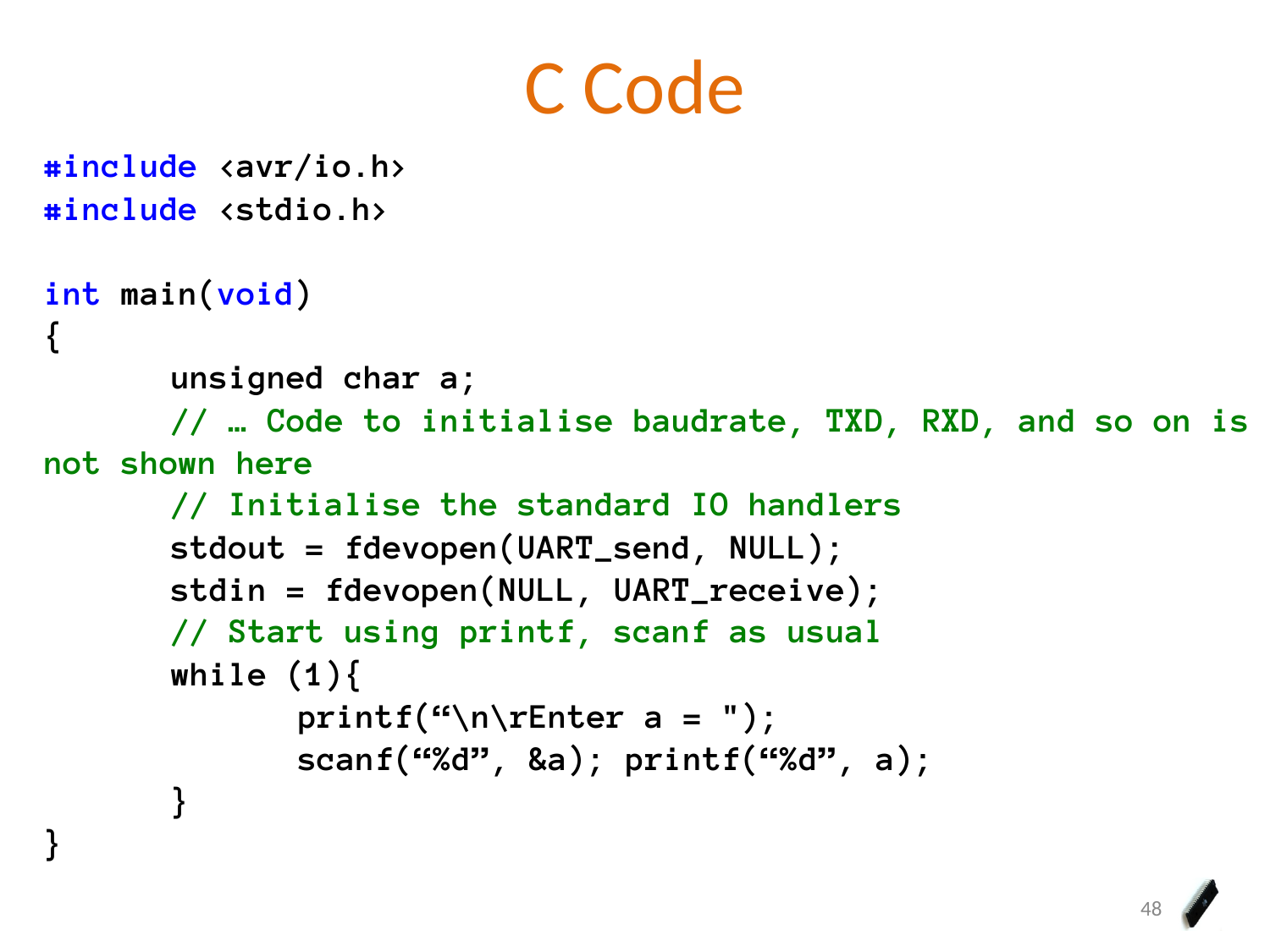

# C Code
#include <avr/io.h>
#include <stdio.h>
int main(void)
{
	unsigned char a;
	// … Code to initialise baudrate, TXD, RXD, and so on is not shown here
	// Initialise the standard IO handlers
	stdout = fdevopen(UART_send, NULL);
	stdin = fdevopen(NULL, UART_receive);
	// Start using printf, scanf as usual
	while (1){
		printf(“\n\rEnter a = ");
		scanf(“%d”, &a); printf(“%d”, a);
	}
}
48